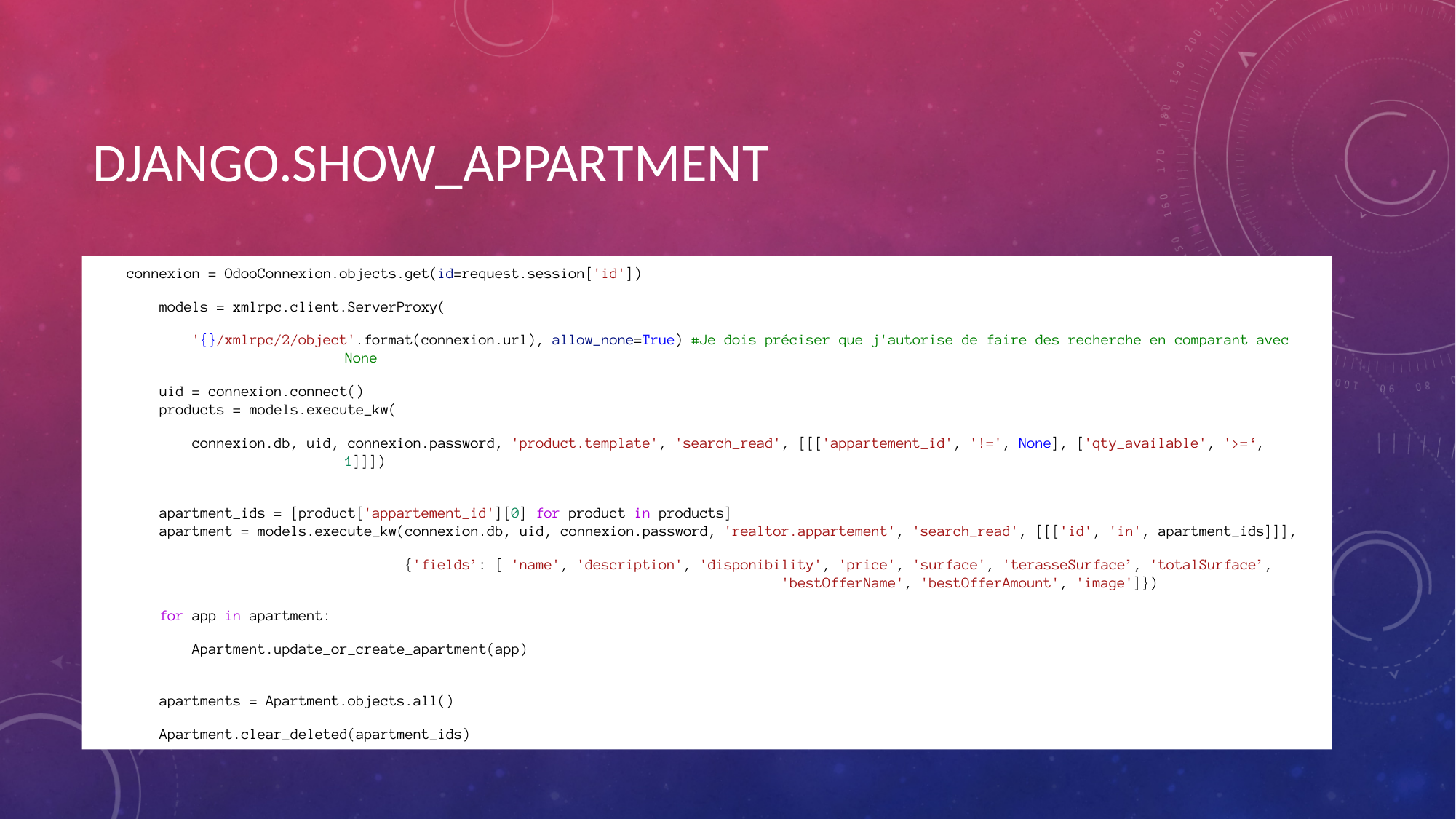

# Django.SHOW_APPARTMENT
connexion = OdooConnexion.objects.get(id=request.session['id'])
    models = xmlrpc.client.ServerProxy(
        '{}/xmlrpc/2/object'.format(connexion.url), allow_none=True) #Je dois préciser que j'autorise de faire des recherche en comparant avec 		None
    uid = connexion.connect()
    products = models.execute_kw(
        connexion.db, uid, connexion.password, 'product.template', 'search_read', [[['appartement_id', '!=', None], ['qty_available', '>=‘, 		1]]])
    apartment_ids = [product['appartement_id'][0] for product in products]
    apartment = models.execute_kw(connexion.db, uid, connexion.password, 'realtor.appartement', 'search_read', [[['id', 'in', apartment_ids]]],
                                  {'fields’: [ 'name', 'description', 'disponibility', 'price', 'surface', 'terasseSurface’, 'totalSurface’, 						'bestOfferName', 'bestOfferAmount', 'image']})
    for app in apartment:
        Apartment.update_or_create_apartment(app)
    apartments = Apartment.objects.all()
    Apartment.clear_deleted(apartment_ids)